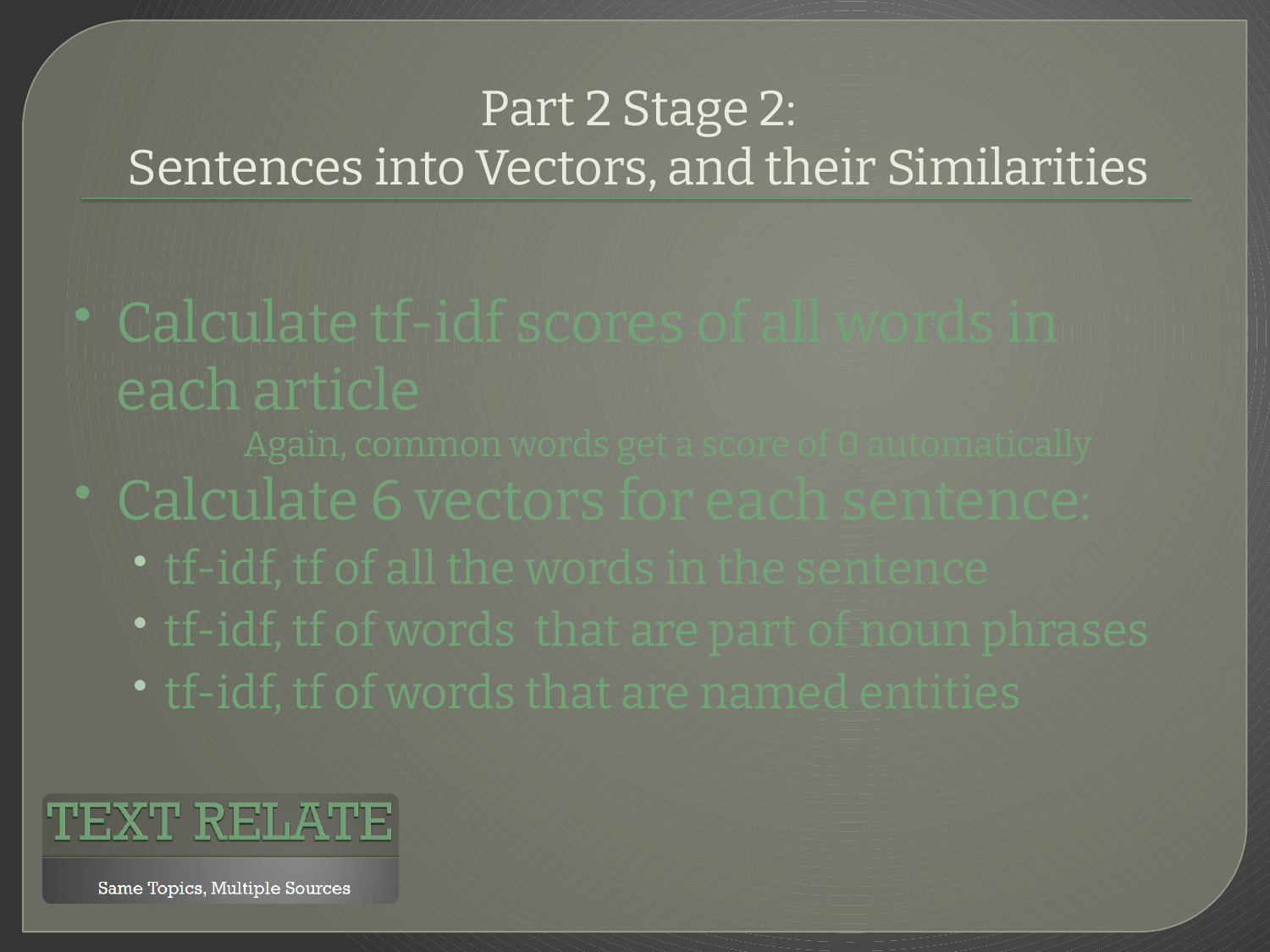

# Part 2 Stage 2: Sentences into Vectors, and their Similarities

Calculate tf-idf scores of all words in each article
		Again, common words get a score of 0 automatically
Calculate 6 vectors for each sentence:
tf-idf, tf of all the words in the sentence
tf-idf, tf of words  that are part of noun phrases
tf-idf, tf of words that are named entities